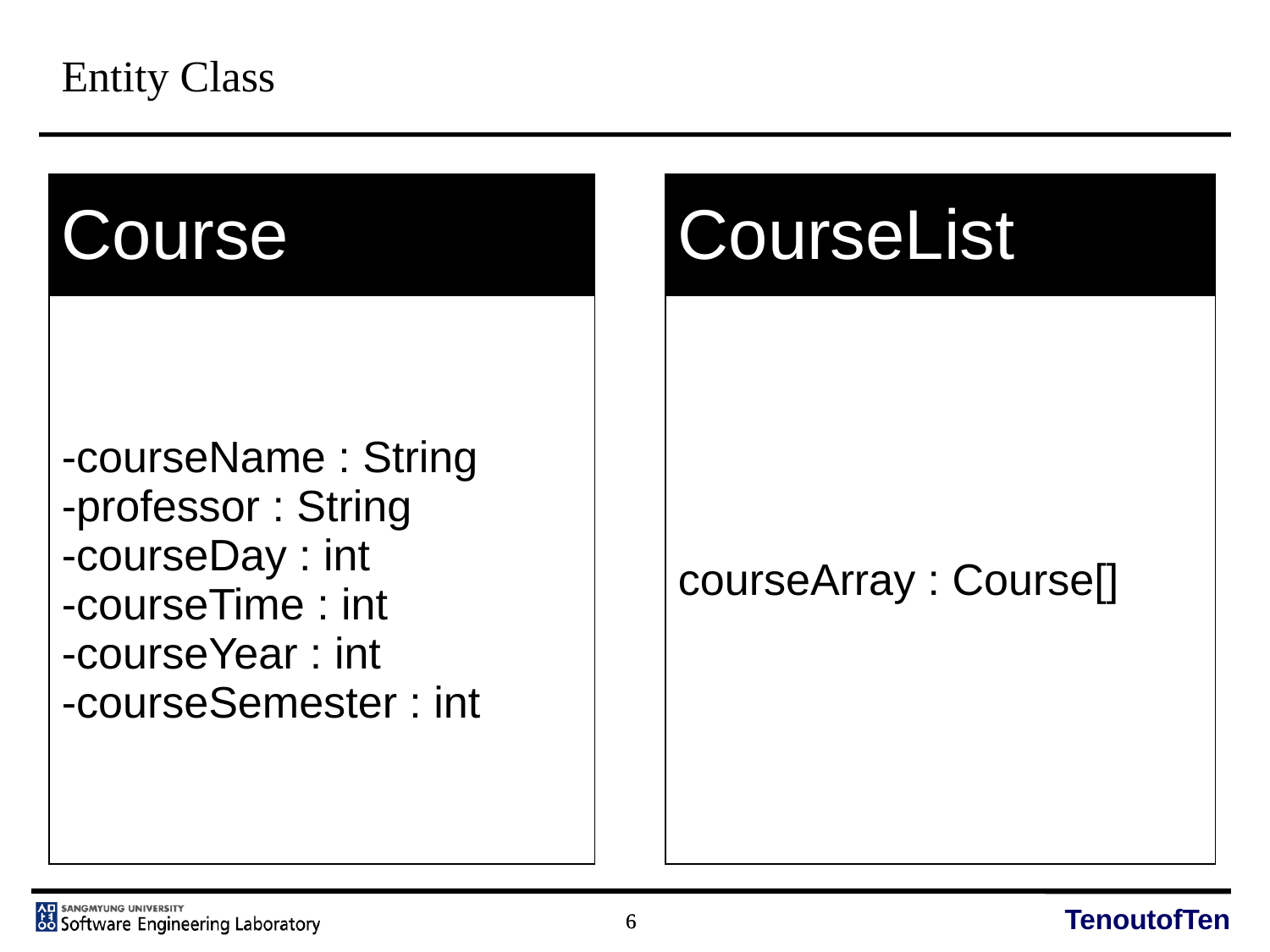

# Entity Class
| CourseList |
| --- |
| courseArray : Course[] |
| Course |
| --- |
| -courseName : String -professor : String -courseDay : int -courseTime : int -courseYear : int -courseSemester : int |
TenoutofTen